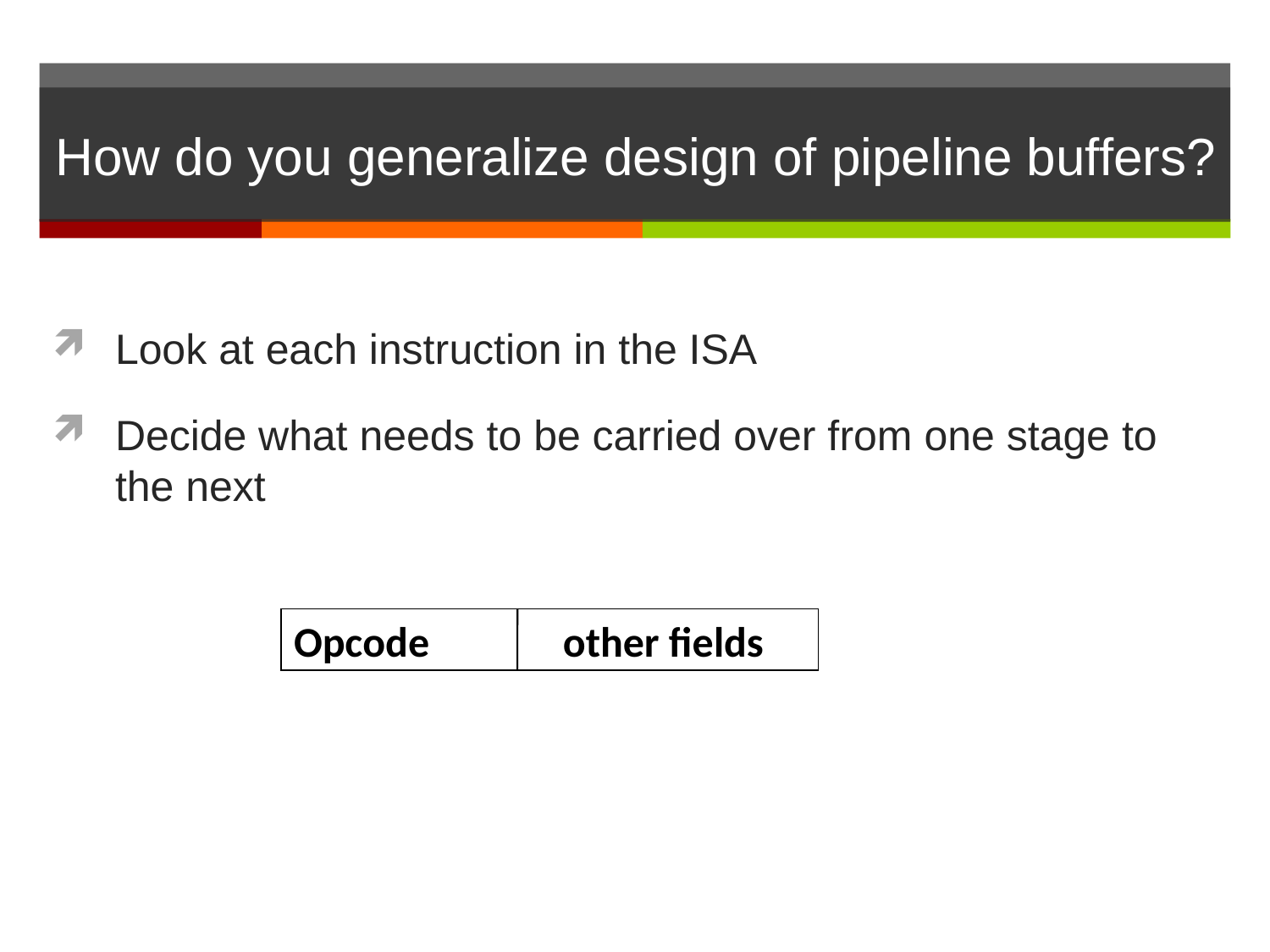

# How do you generalize design of pipeline buffers?
Look at each instruction in the ISA
Decide what needs to be carried over from one stage to the next
Opcode              other fields